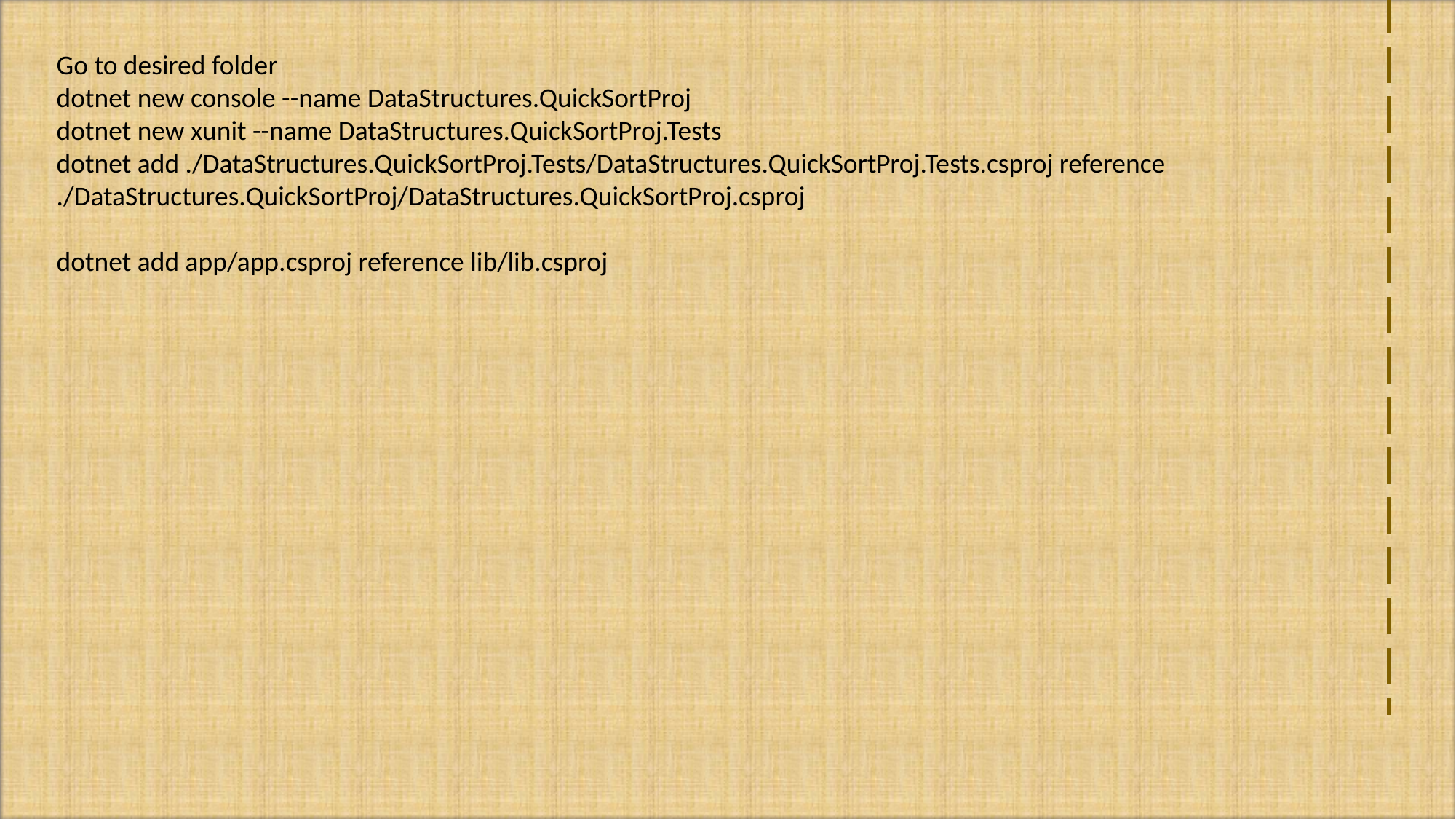

Go to desired folder
dotnet new console --name DataStructures.QuickSortProj
dotnet new xunit --name DataStructures.QuickSortProj.Tests
dotnet add ./DataStructures.QuickSortProj.Tests/DataStructures.QuickSortProj.Tests.csproj reference ./DataStructures.QuickSortProj/DataStructures.QuickSortProj.csproj

dotnet add app/app.csproj reference lib/lib.csproj